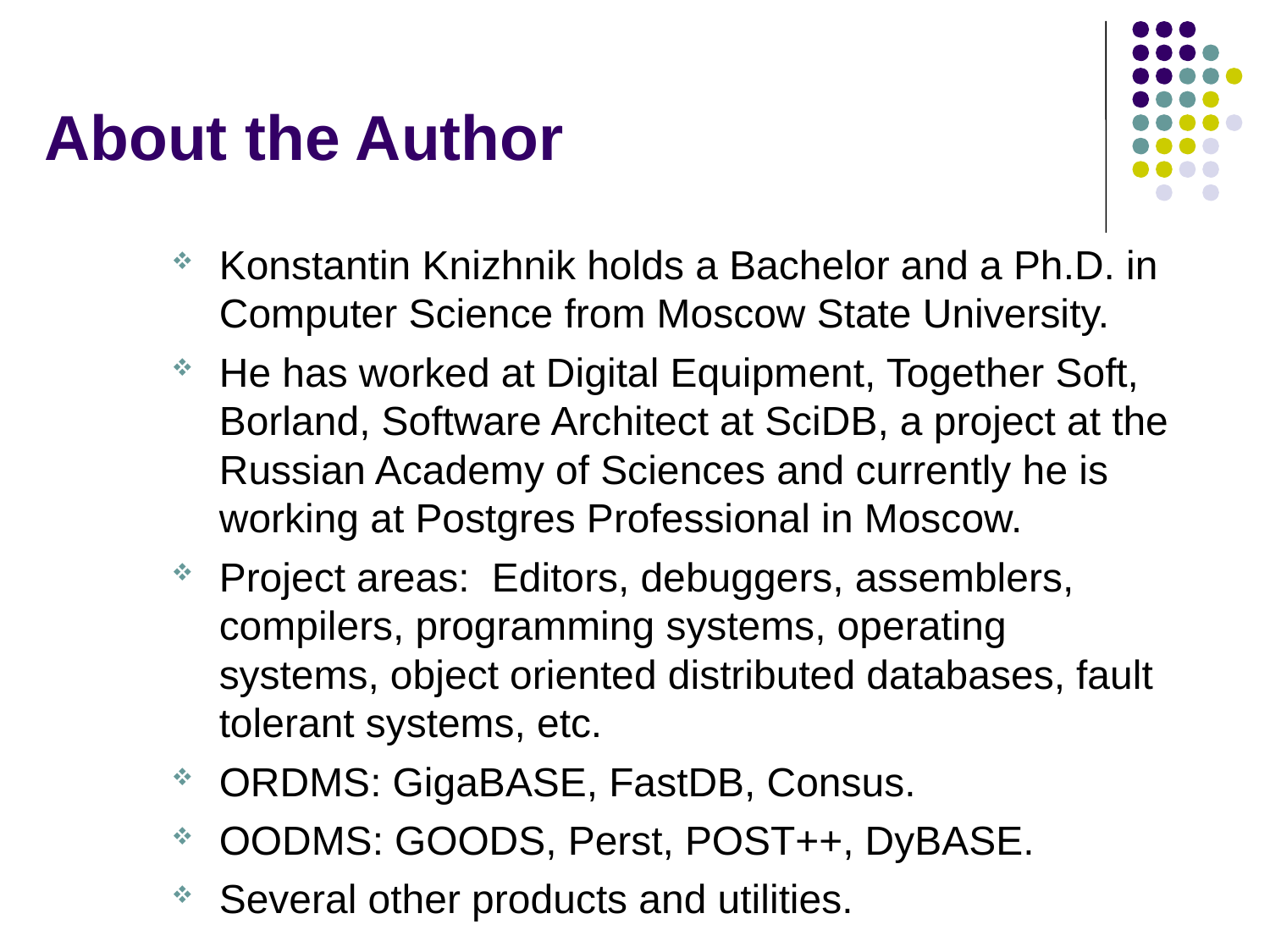

# About the Author
Konstantin Knizhnik holds a Bachelor and a Ph.D. in Computer Science from Moscow State University.
He has worked at Digital Equipment, Together Soft, Borland, Software Architect at SciDB, a project at the Russian Academy of Sciences and currently he is working at Postgres Professional in Moscow.
Project areas:  Editors, debuggers, assemblers, compilers, programming systems, operating systems, object oriented distributed databases, fault tolerant systems, etc.
ORDMS: GigaBASE, FastDB, Consus.
OODMS: GOODS, Perst, POST++, DyBASE.
Several other products and utilities.